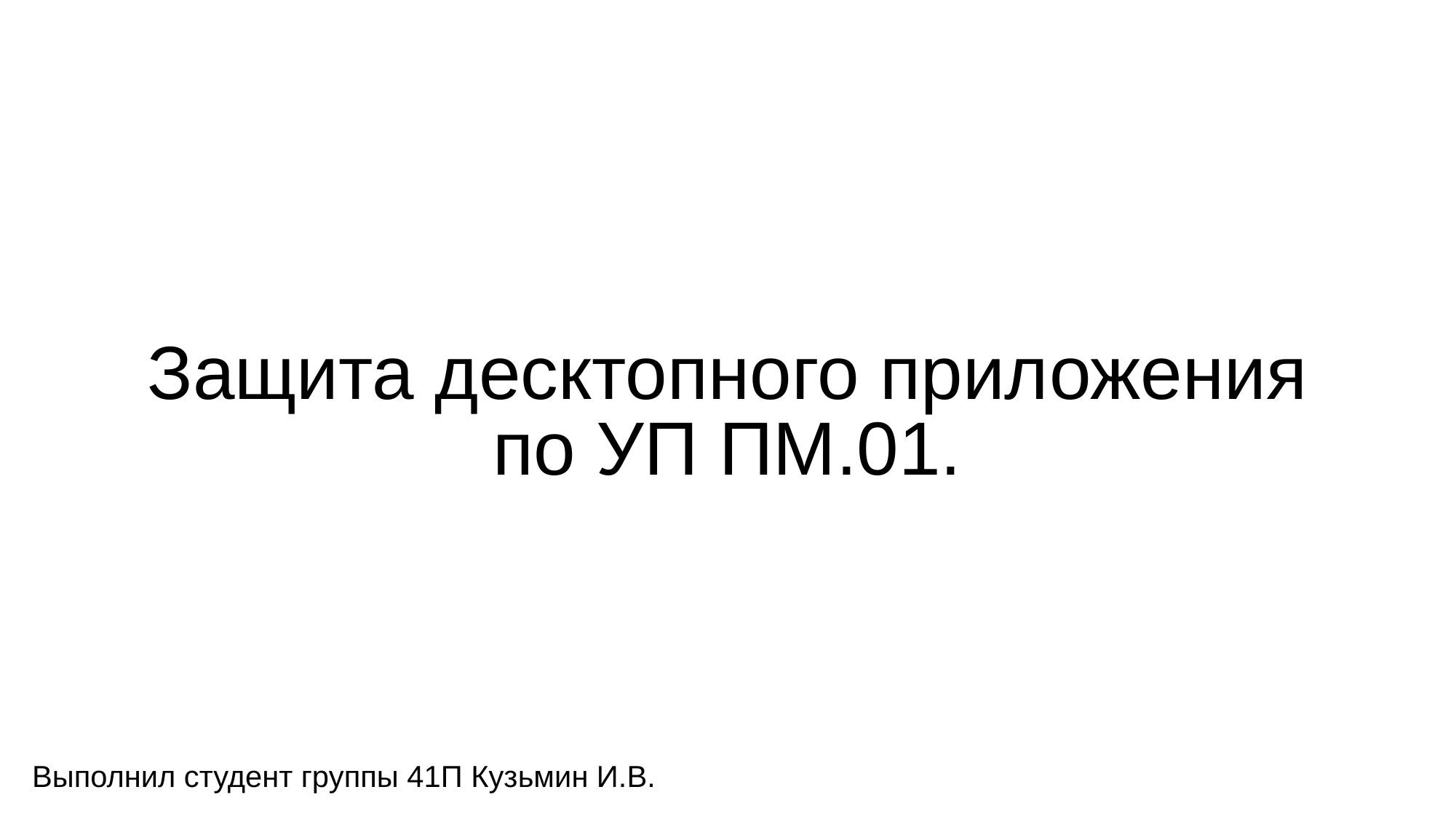

# Защита десктопного приложения по УП ПМ.01.
Выполнил студент группы 41П Кузьмин И.В.